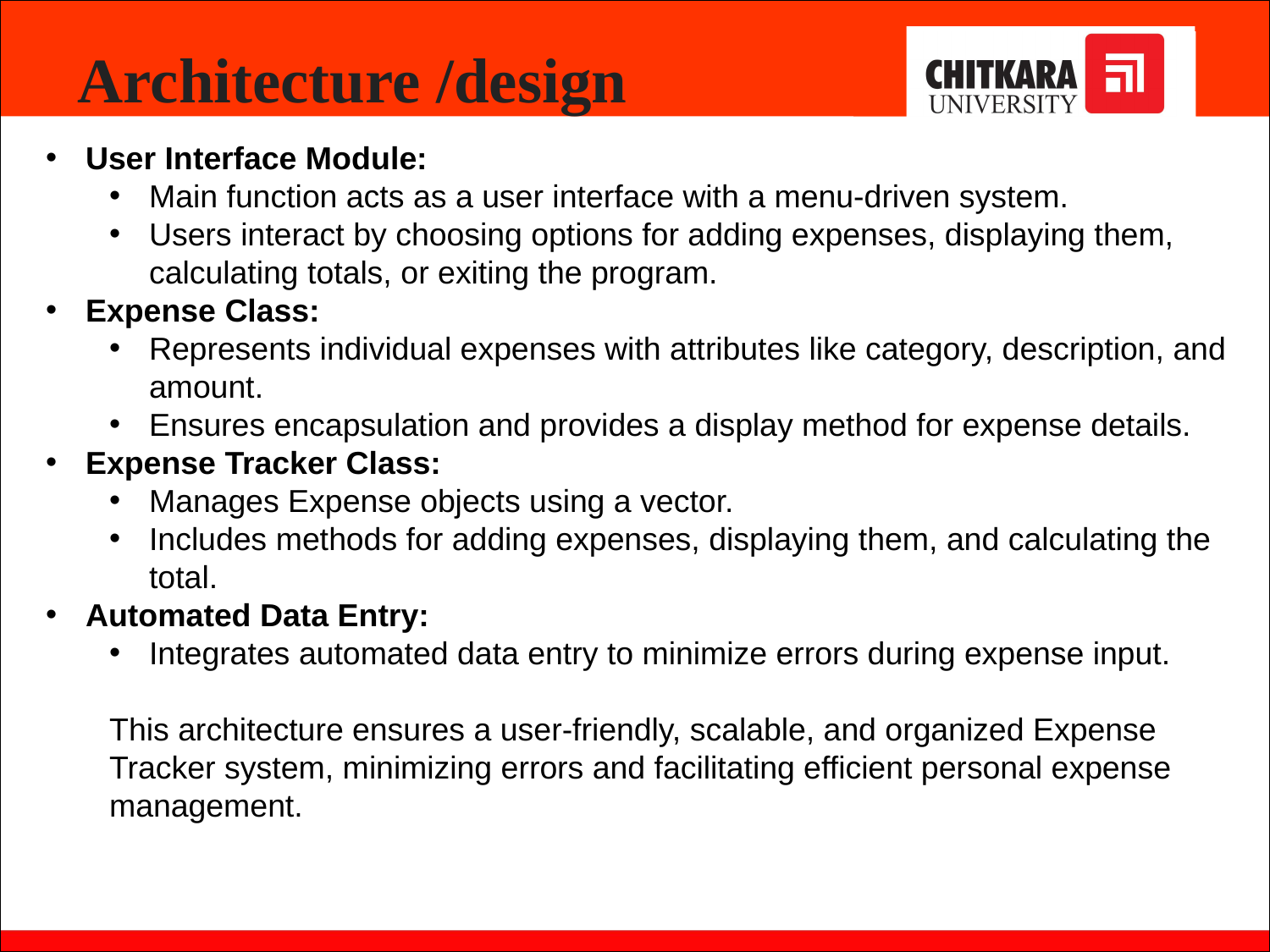

# Architecture /design
User Interface Module:
Main function acts as a user interface with a menu-driven system.
Users interact by choosing options for adding expenses, displaying them, calculating totals, or exiting the program.
Expense Class:
Represents individual expenses with attributes like category, description, and amount.
Ensures encapsulation and provides a display method for expense details.
Expense Tracker Class:
Manages Expense objects using a vector.
Includes methods for adding expenses, displaying them, and calculating the total.
Automated Data Entry:
Integrates automated data entry to minimize errors during expense input.

This architecture ensures a user-friendly, scalable, and organized Expense Tracker system, minimizing errors and facilitating efficient personal expense management.